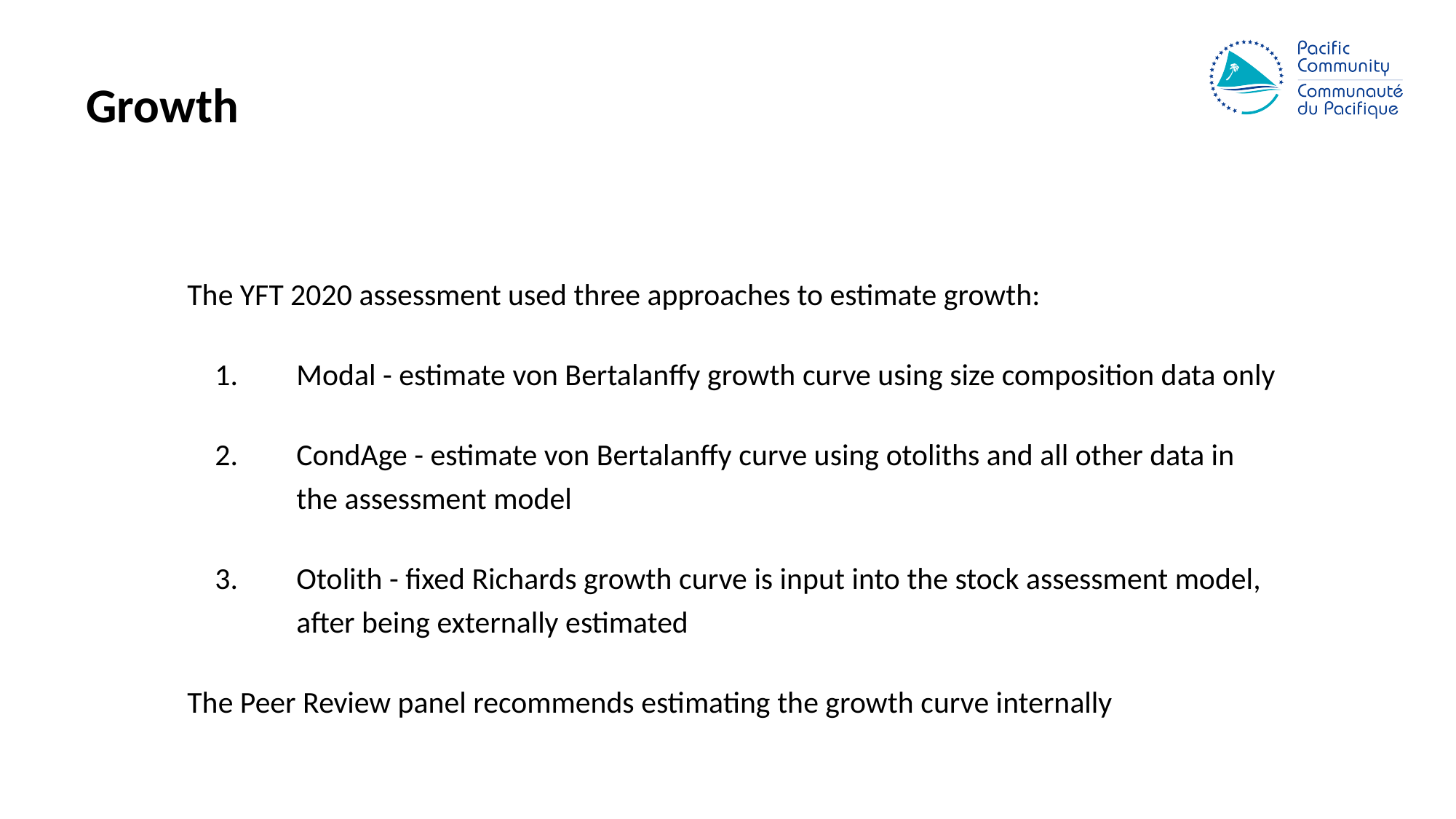

# Growth
The YFT 2020 assessment used three approaches to estimate growth:
    1.	Modal - estimate von Bertalanffy growth curve using size composition data only
    2.	CondAge - estimate von Bertalanffy curve using otoliths and all other data in
	the assessment model
    3.	Otolith - fixed Richards growth curve is input into the stock assessment model,
	after being externally estimated
The Peer Review panel recommends estimating the growth curve internally